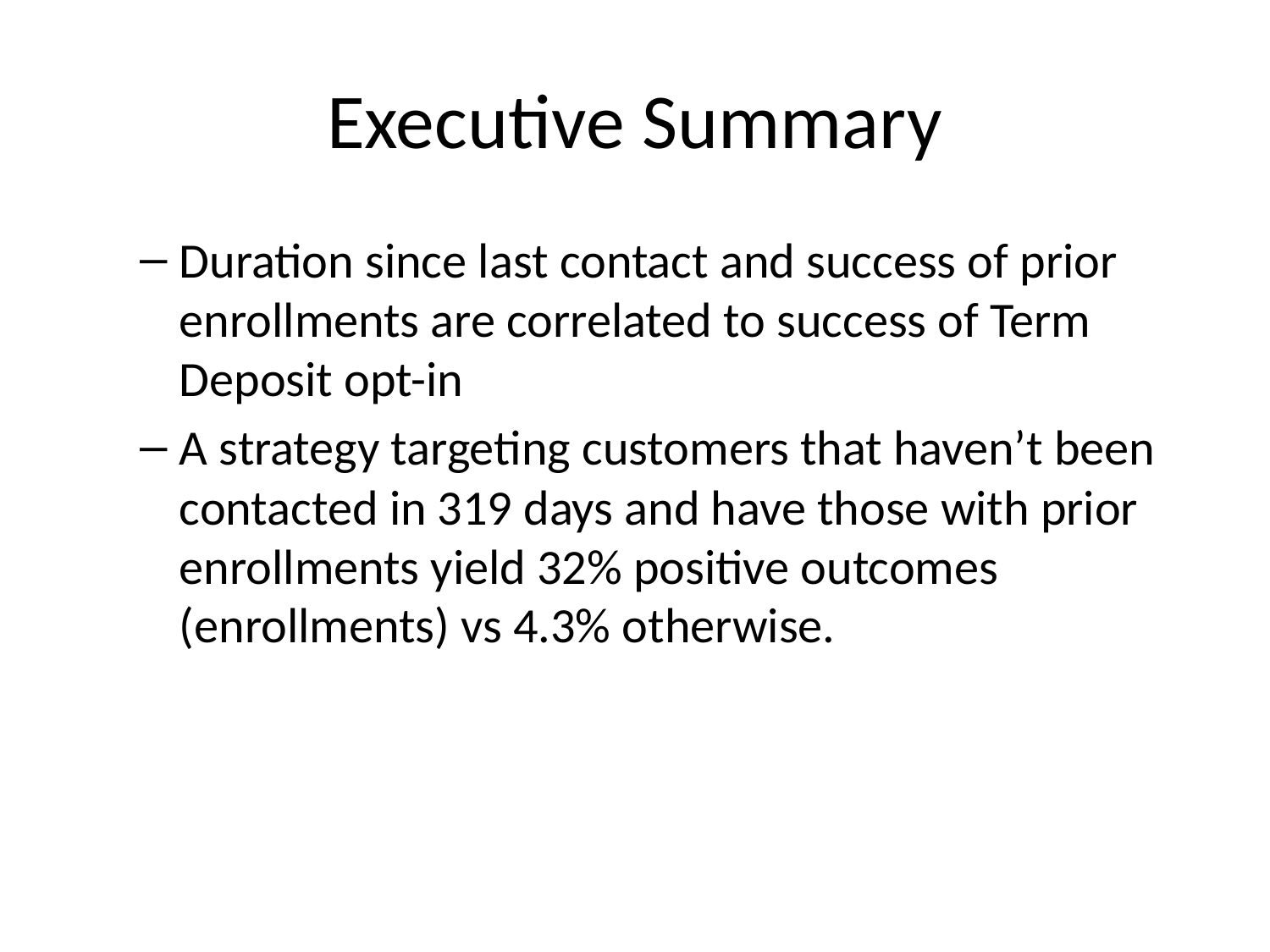

# Executive Summary
Duration since last contact and success of prior enrollments are correlated to success of Term Deposit opt-in
A strategy targeting customers that haven’t been contacted in 319 days and have those with prior enrollments yield 32% positive outcomes (enrollments) vs 4.3% otherwise.